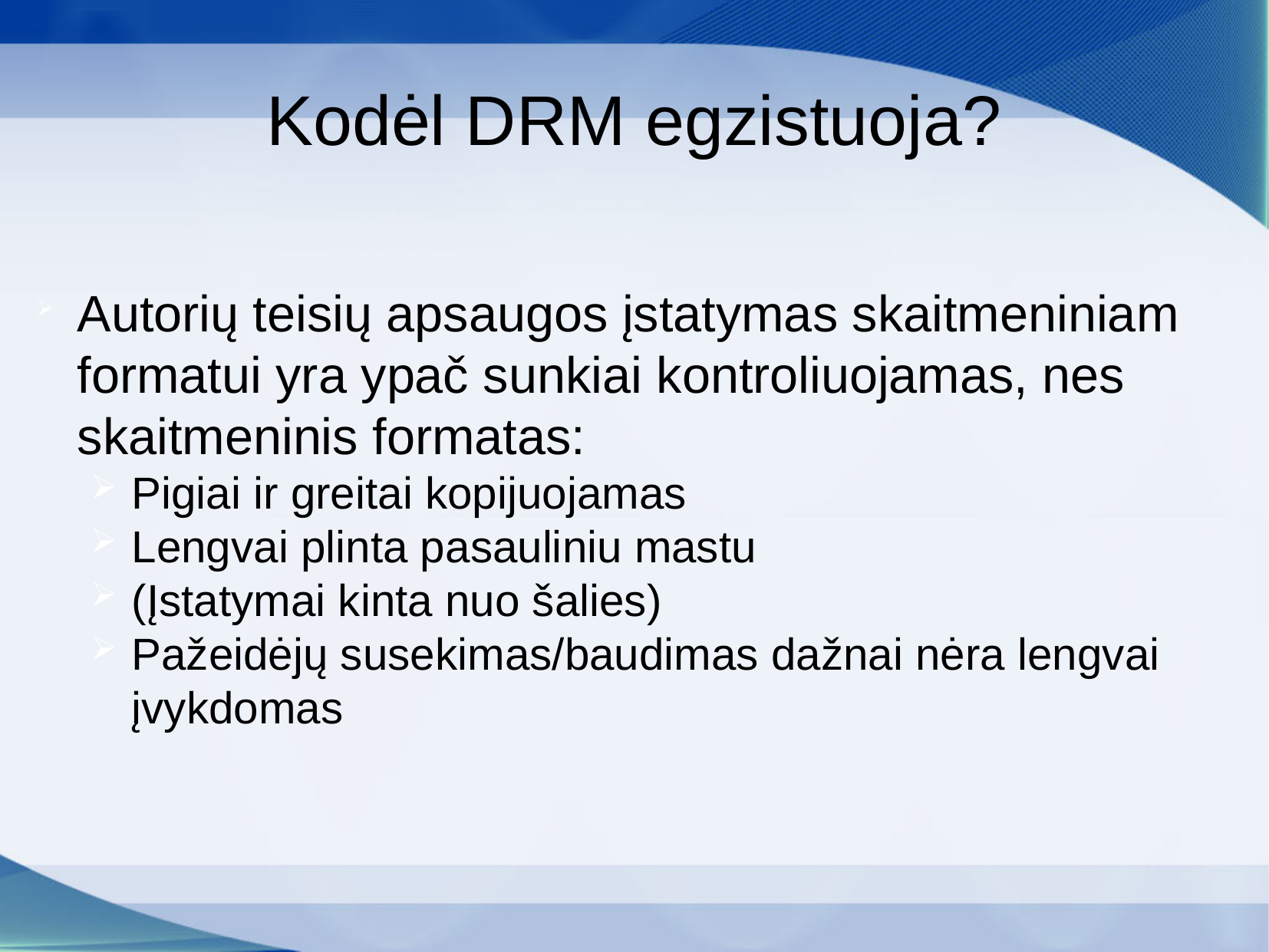

Kodėl DRM egzistuoja?
Autorių teisių apsaugos įstatymas skaitmeniniam formatui yra ypač sunkiai kontroliuojamas, nes skaitmeninis formatas:
Pigiai ir greitai kopijuojamas
Lengvai plinta pasauliniu mastu
(Įstatymai kinta nuo šalies)
Pažeidėjų susekimas/baudimas dažnai nėra lengvai įvykdomas